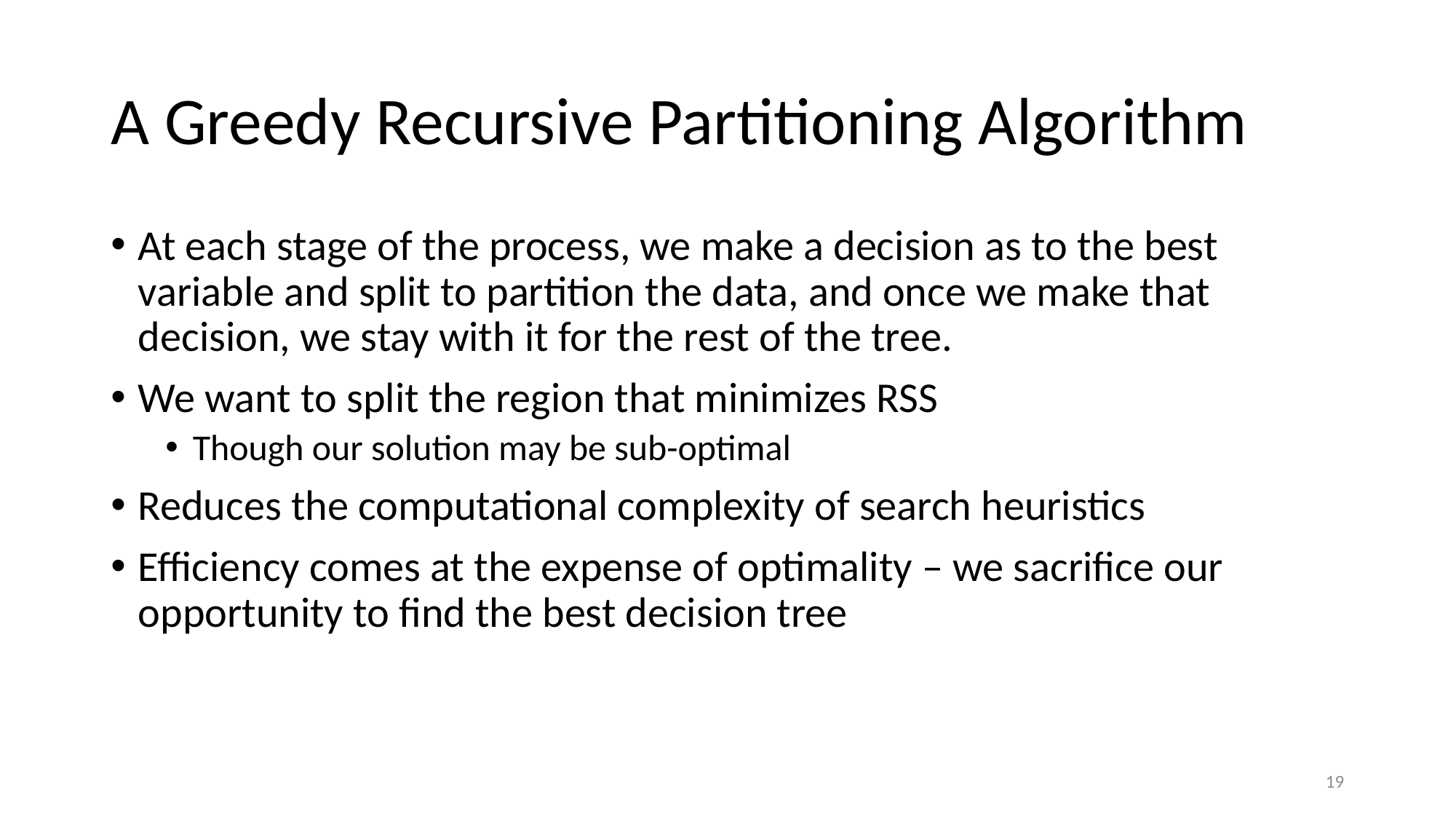

# A Greedy Recursive Partitioning Algorithm
At each stage of the process, we make a decision as to the best variable and split to partition the data, and once we make that decision, we stay with it for the rest of the tree.
We want to split the region that minimizes RSS
Though our solution may be sub-optimal
Reduces the computational complexity of search heuristics
Efficiency comes at the expense of optimality – we sacrifice our opportunity to find the best decision tree

19